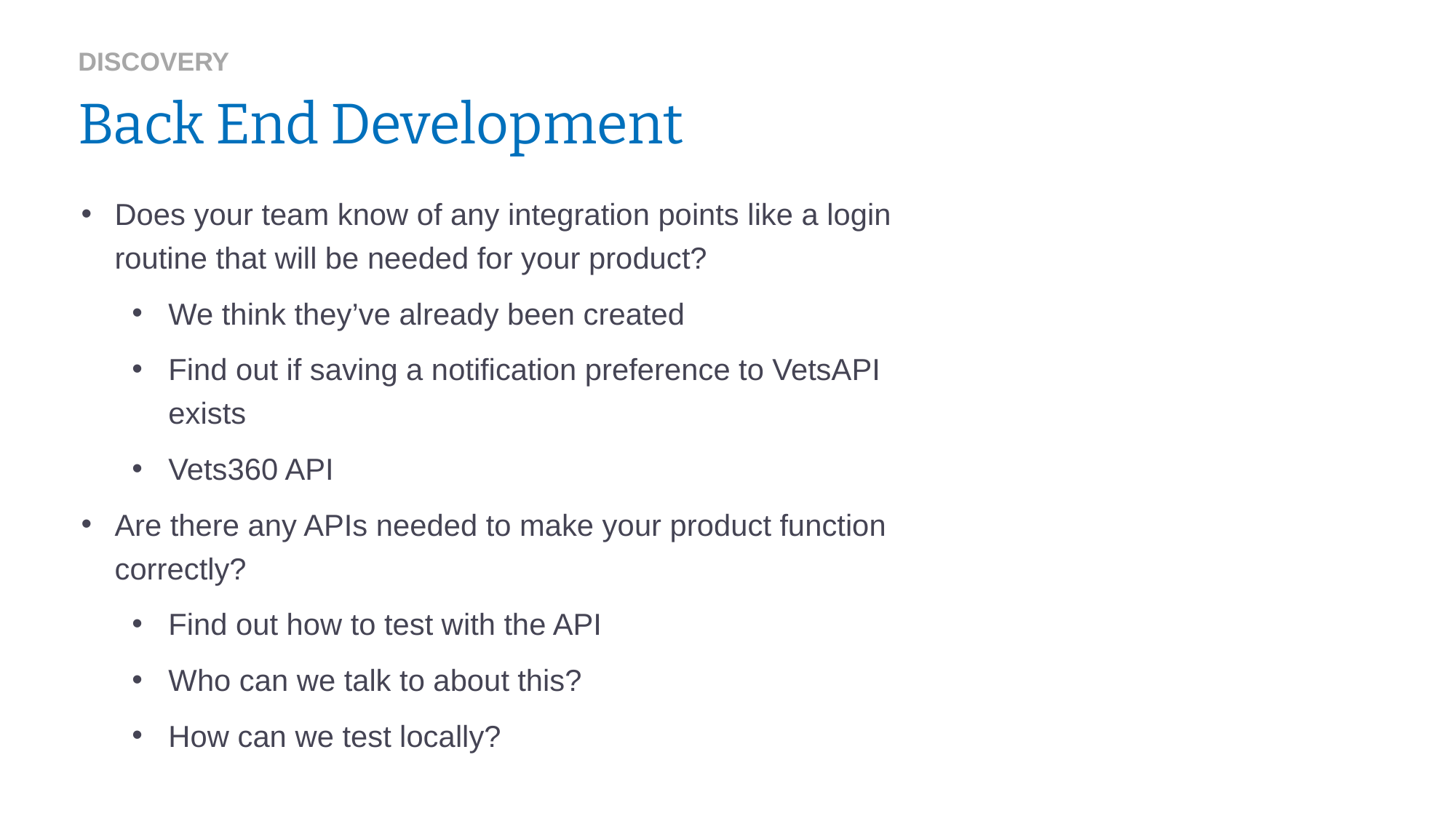

DISCOVERY

# Back End Development
Does your team know of any integration points like a login routine that will be needed for your product?
We think they’ve already been created
Find out if saving a notification preference to VetsAPI exists
Vets360 API
Are there any APIs needed to make your product function correctly?
Find out how to test with the API
Who can we talk to about this?
How can we test locally?